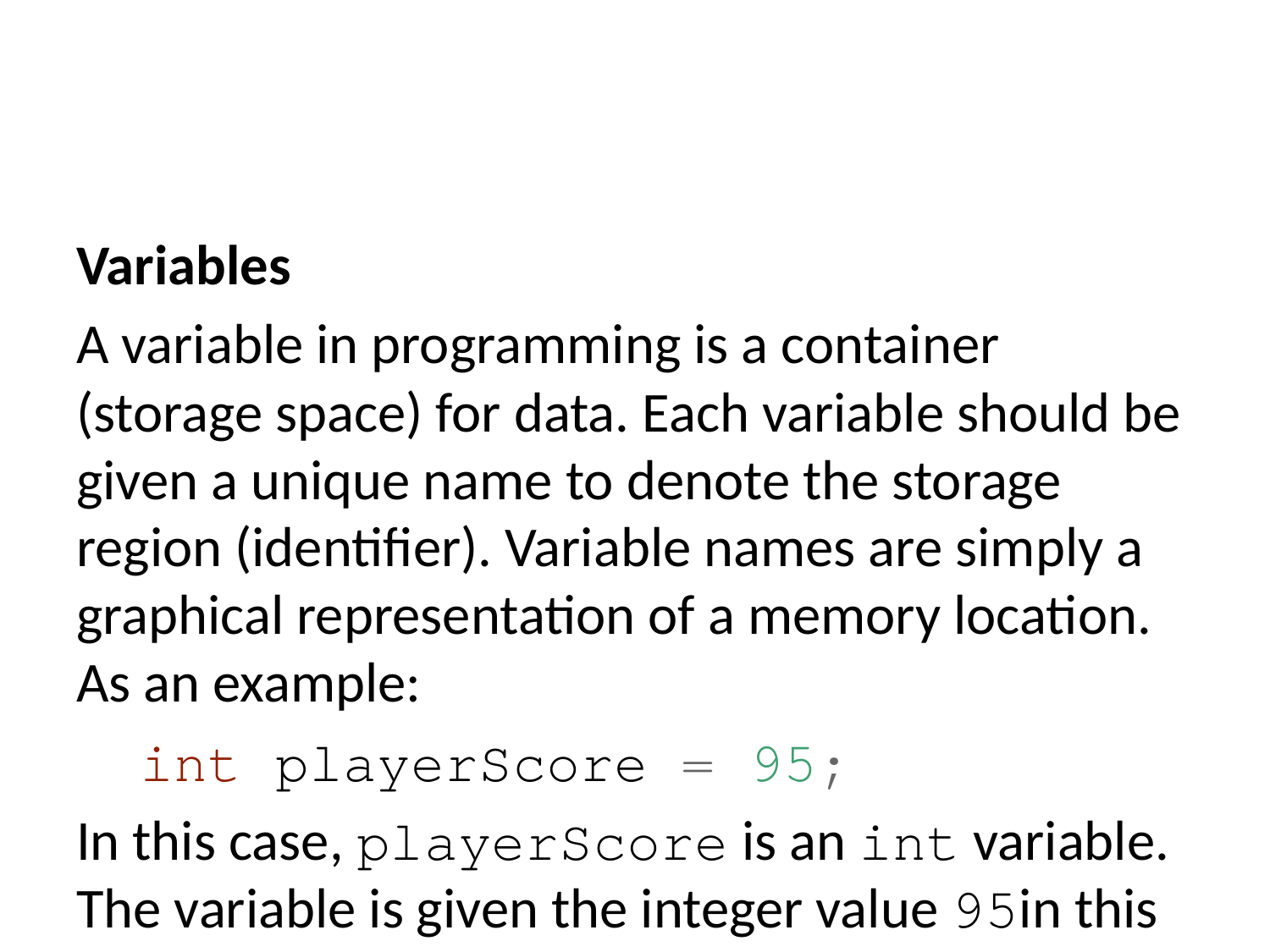

Variables
A variable in programming is a container (storage space) for data. Each variable should be given a unique name to denote the storage region (identifier). Variable names are simply a graphical representation of a memory location. As an example:
int playerScore = 95;
In this case, playerScore is an int variable. The variable is given the integer value 95in this case.
A variable’s value may be altered, thus the term variable.
char ch = 'a';
// some code
ch = 'l';